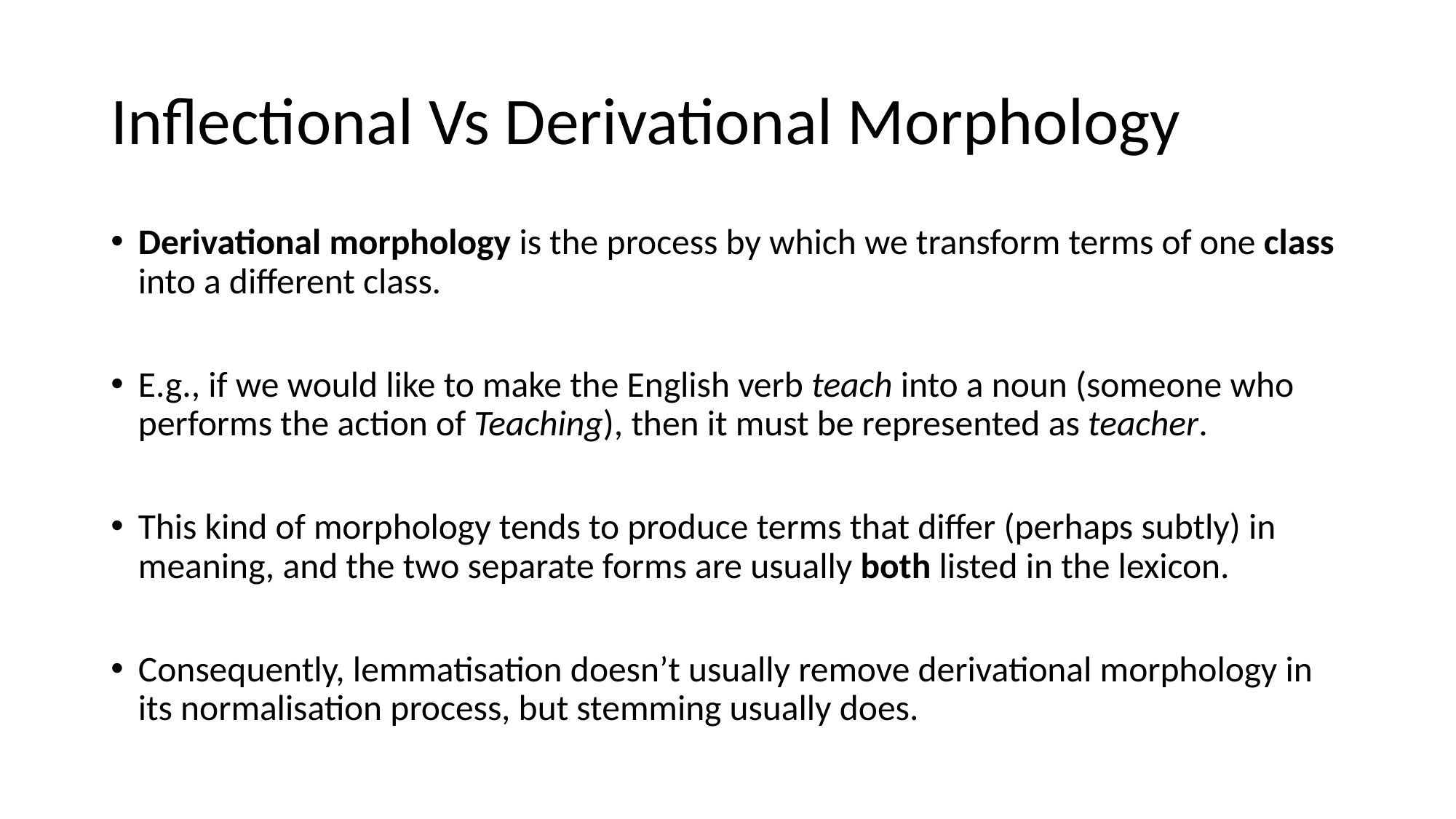

# Inflectional Vs Derivational Morphology
Derivational morphology is the process by which we transform terms of one class into a different class.

E.g., if we would like to make the English verb teach into a noun (someone who performs the action of Teaching), then it must be represented as teacher.

This kind of morphology tends to produce terms that differ (perhaps subtly) in meaning, and the two separate forms are usually both listed in the lexicon.

Consequently, lemmatisation doesn’t usually remove derivational morphology in its normalisation process, but stemming usually does.